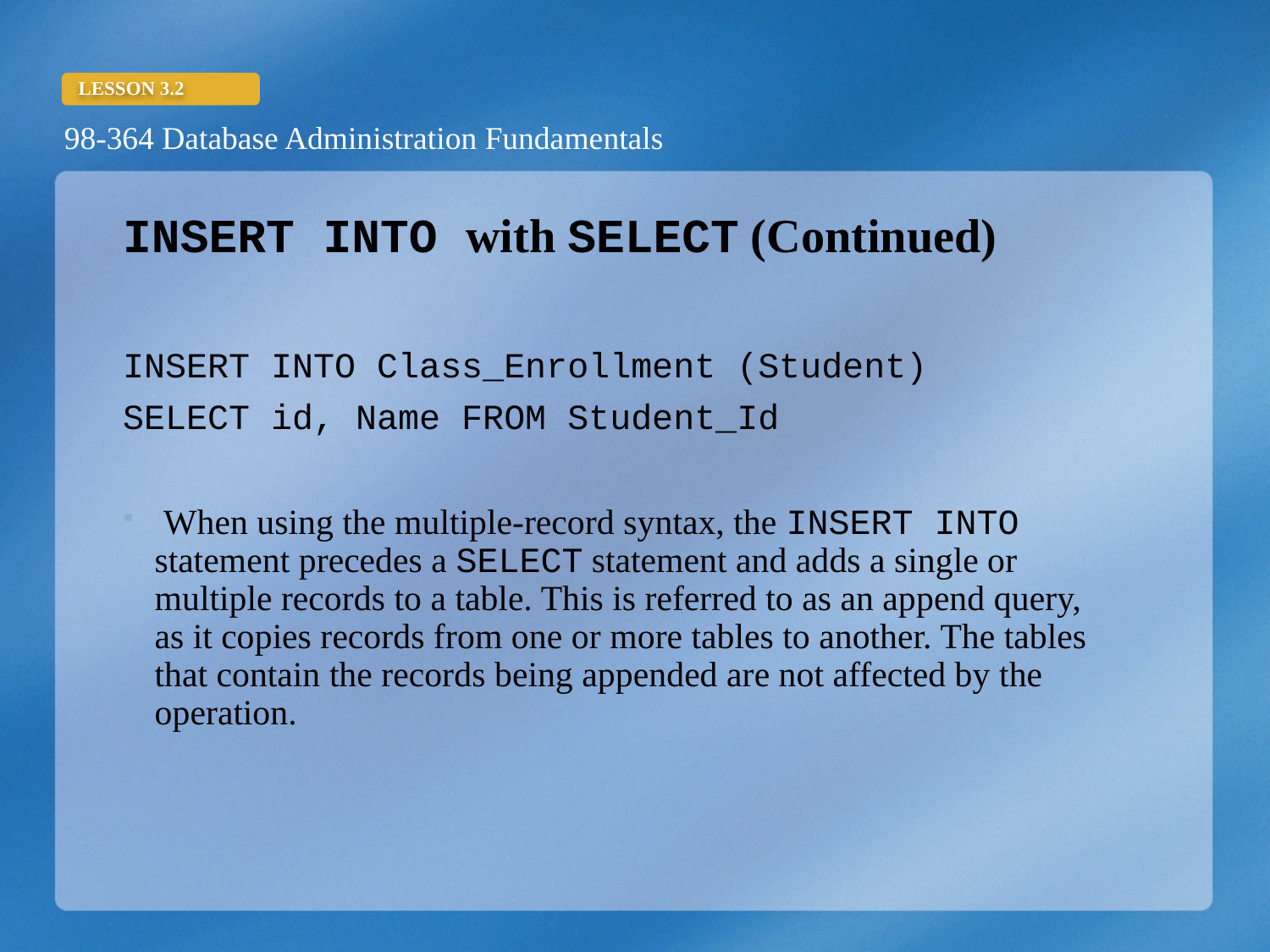

INSERT INTO with SELECT (Continued)

INSERT INTO Class_Enrollment (Student)
SELECT id, Name FROM Student_Id

 When using the multiple-record syntax, the INSERT INTO statement precedes a SELECT statement and adds a single or multiple records to a table. This is referred to as an append query, as it copies records from one or more tables to another. The tables that contain the records being appended are not affected by the operation.